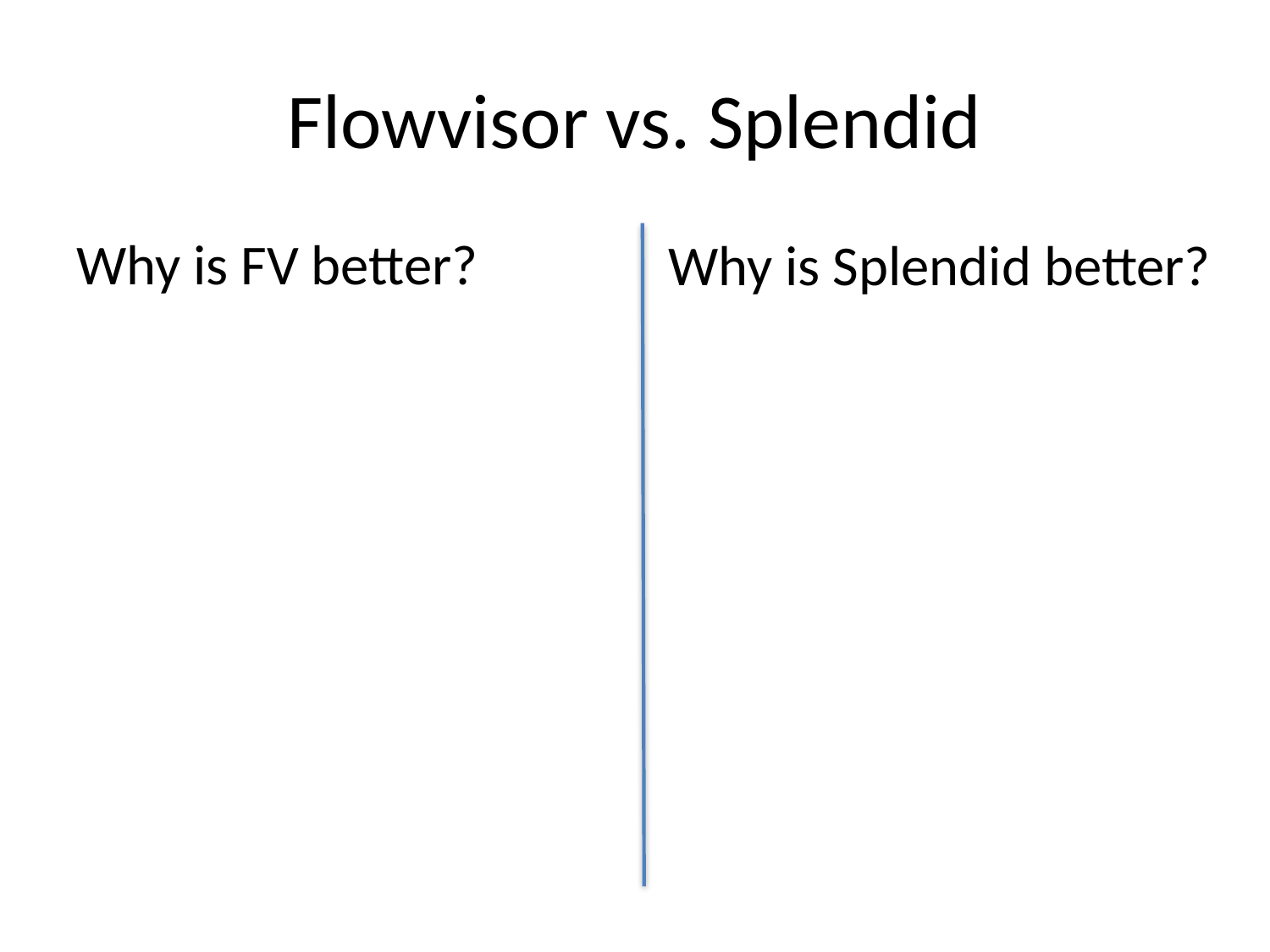

# Flowvisor vs. Splendid
Why is FV better?
Why is Splendid better?